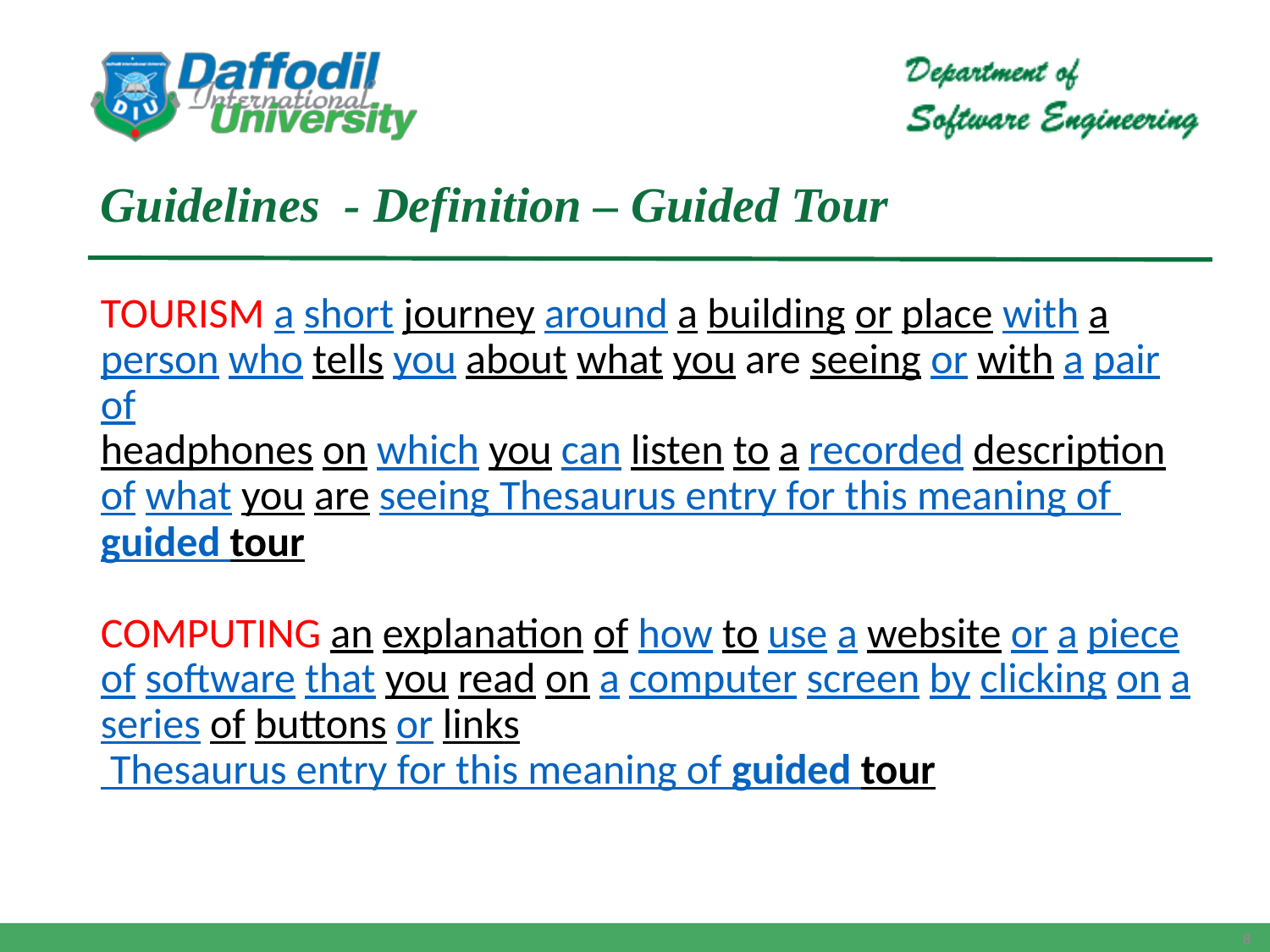

Guidelines  - Definition – Guided Tour
TOURISM a short journey around a building or place with a person who tells you about what you are seeing or with a pair of 
headphones on which you can listen to a recorded description of what you are seeing
Thesaurus entry for this meaning of guided tour
COMPUTING an explanation of how to use a website or a piece of software that you read on a computer screen by clicking on a 
series of buttons or links
 Thesaurus entry for this meaning of guided tour